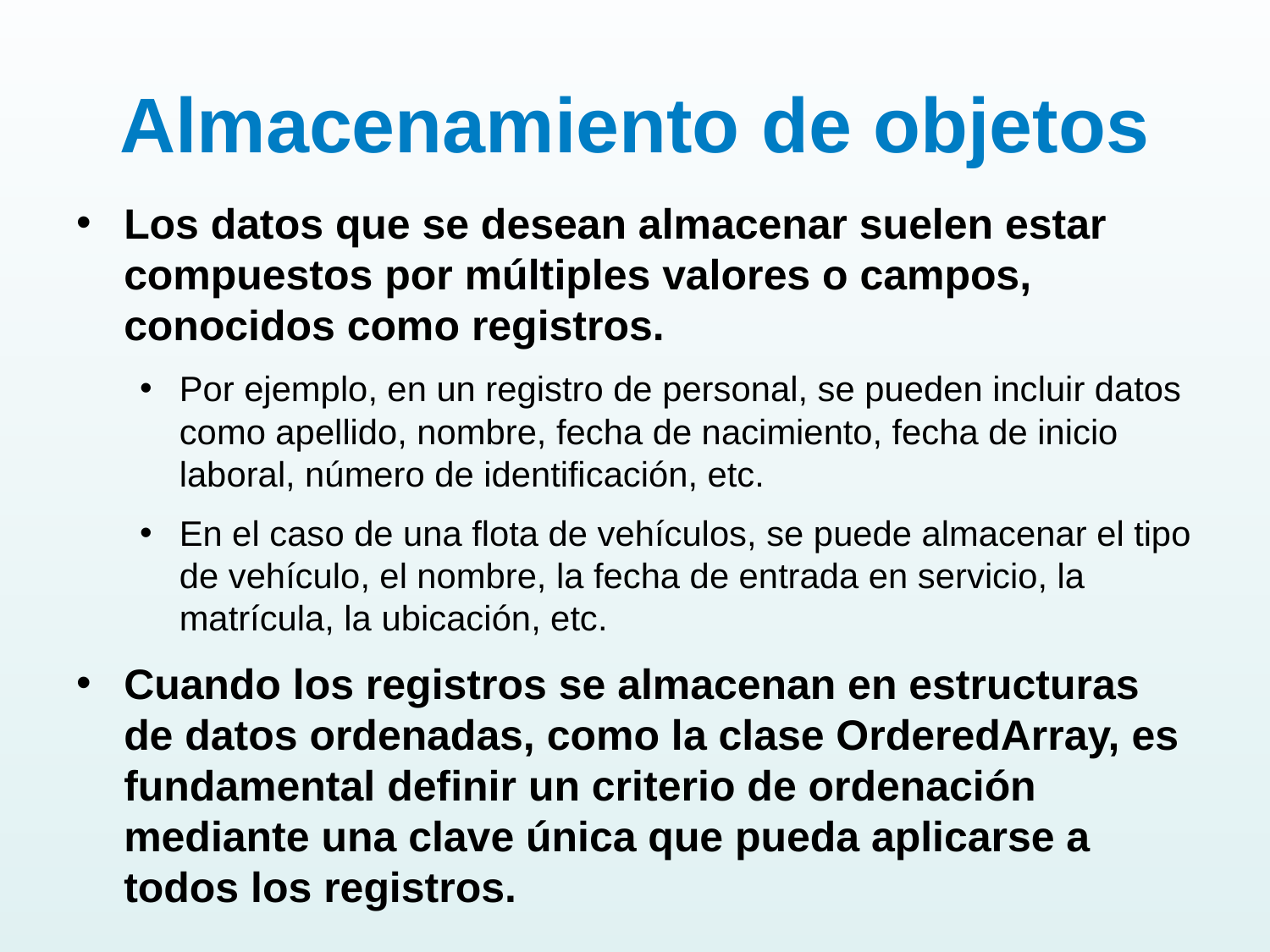

# Almacenamiento de objetos
Los datos que se desean almacenar suelen estar compuestos por múltiples valores o campos, conocidos como registros.
Por ejemplo, en un registro de personal, se pueden incluir datos como apellido, nombre, fecha de nacimiento, fecha de inicio laboral, número de identificación, etc.
En el caso de una flota de vehículos, se puede almacenar el tipo de vehículo, el nombre, la fecha de entrada en servicio, la matrícula, la ubicación, etc.
Cuando los registros se almacenan en estructuras de datos ordenadas, como la clase OrderedArray, es fundamental definir un criterio de ordenación mediante una clave única que pueda aplicarse a todos los registros.